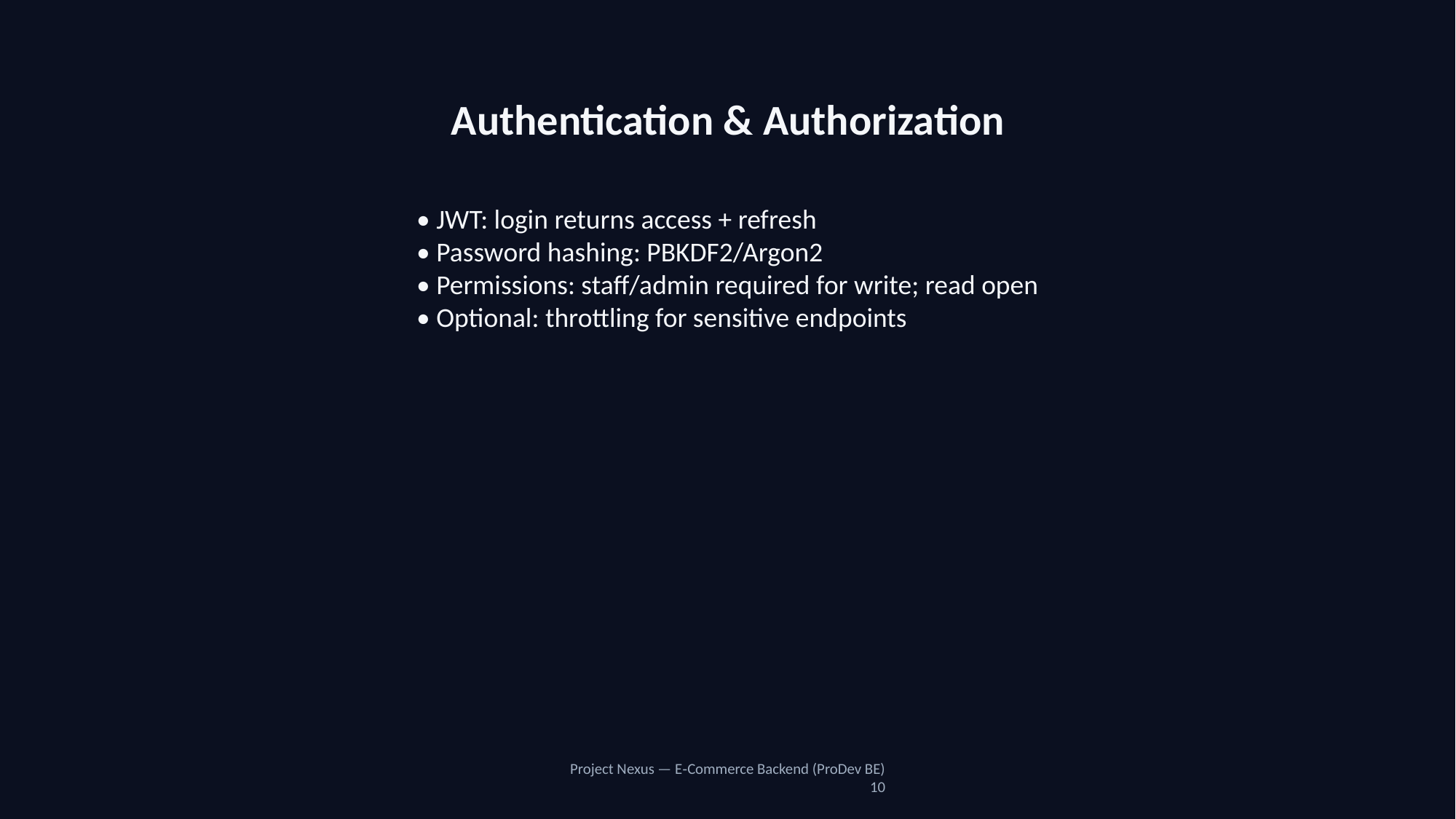

Authentication & Authorization
• JWT: login returns access + refresh
• Password hashing: PBKDF2/Argon2
• Permissions: staff/admin required for write; read open
• Optional: throttling for sensitive endpoints
Project Nexus — E‑Commerce Backend (ProDev BE)
10